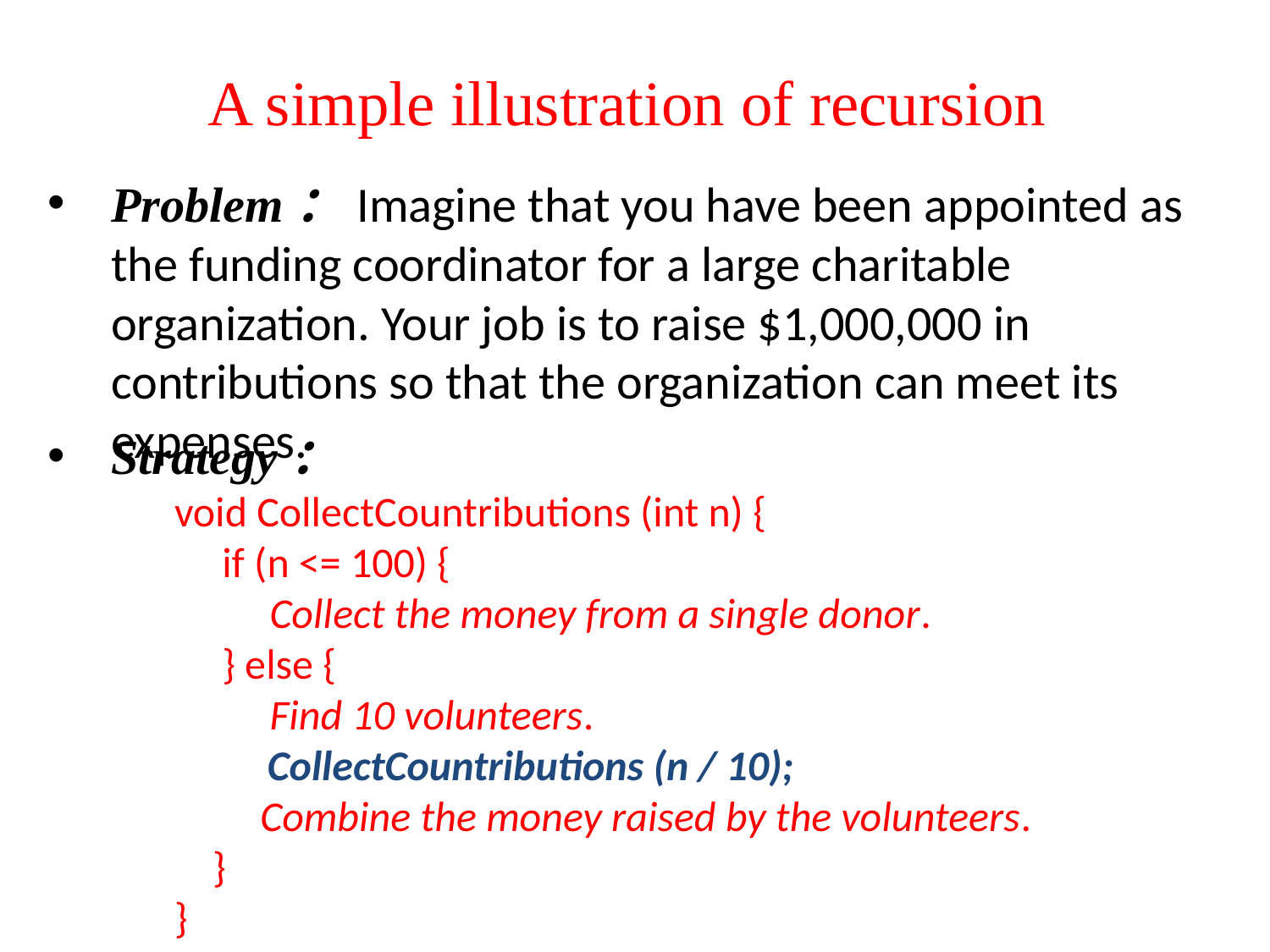

A simple illustration of recursion
Problem：Imagine that you have been appointed as the funding coordinator for a large charitable organization. Your job is to raise $1,000,000 in contributions so that the organization can meet its expenses.
Strategy：
void CollectCountributions (int n) {
     if (n <= 100) {
          Collect the money from a single donor.
     } else {
          Find 10 volunteers.
         Get each volunteer to collect n/10 dollars.
         Combine the money raised by the volunteers.
    }
}
CollectCountributions (n / 10);